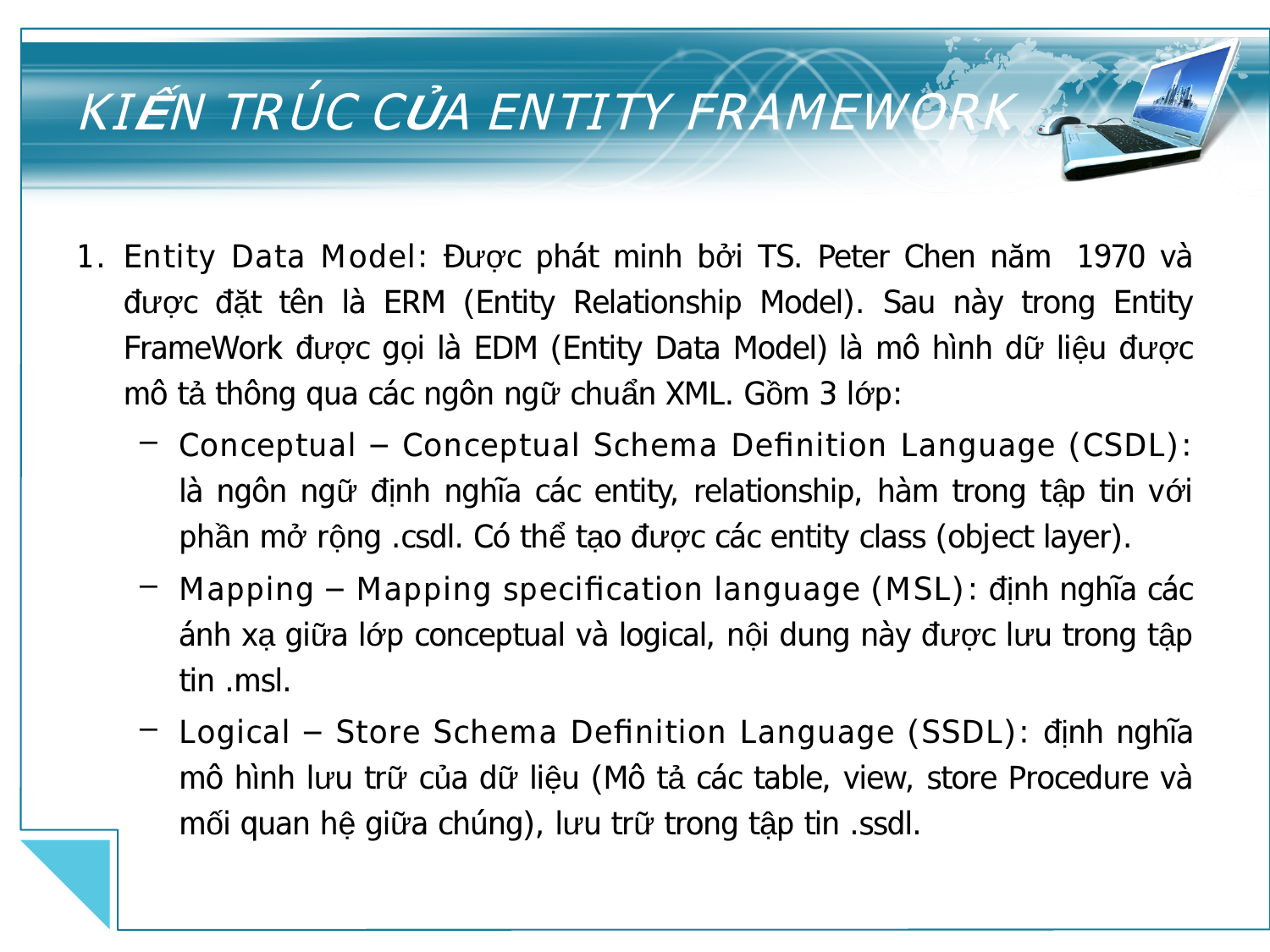

# KIẾN TRÚC CỦA ENTITY FRAMEWORK
Entity Data Model: Được phát minh bởi TS. Peter Chen năm  1970 và được đặt tên là ERM (Entity Relationship Model). Sau này trong Entity FrameWork được gọi là EDM (Entity Data Model) là mô hình dữ liệu được mô tả thông qua các ngôn ngữ chuẩn XML. Gồm 3 lớp:
Conceptual – Conceptual Schema Definition Language (CSDL): là ngôn ngữ định nghĩa các entity, relationship, hàm trong tập tin với phần mở rộng .csdl. Có thể tạo được các entity class (object layer).
Mapping – Mapping specification language (MSL): định nghĩa các ánh xạ giữa lớp conceptual và logical, nội dung này được lưu trong tập tin .msl.
Logical – Store Schema Definition Language (SSDL): định nghĩa mô hình lưu trữ của dữ liệu (Mô tả các table, view, store Procedure và mối quan hệ giữa chúng), lưu trữ trong tập tin .ssdl.